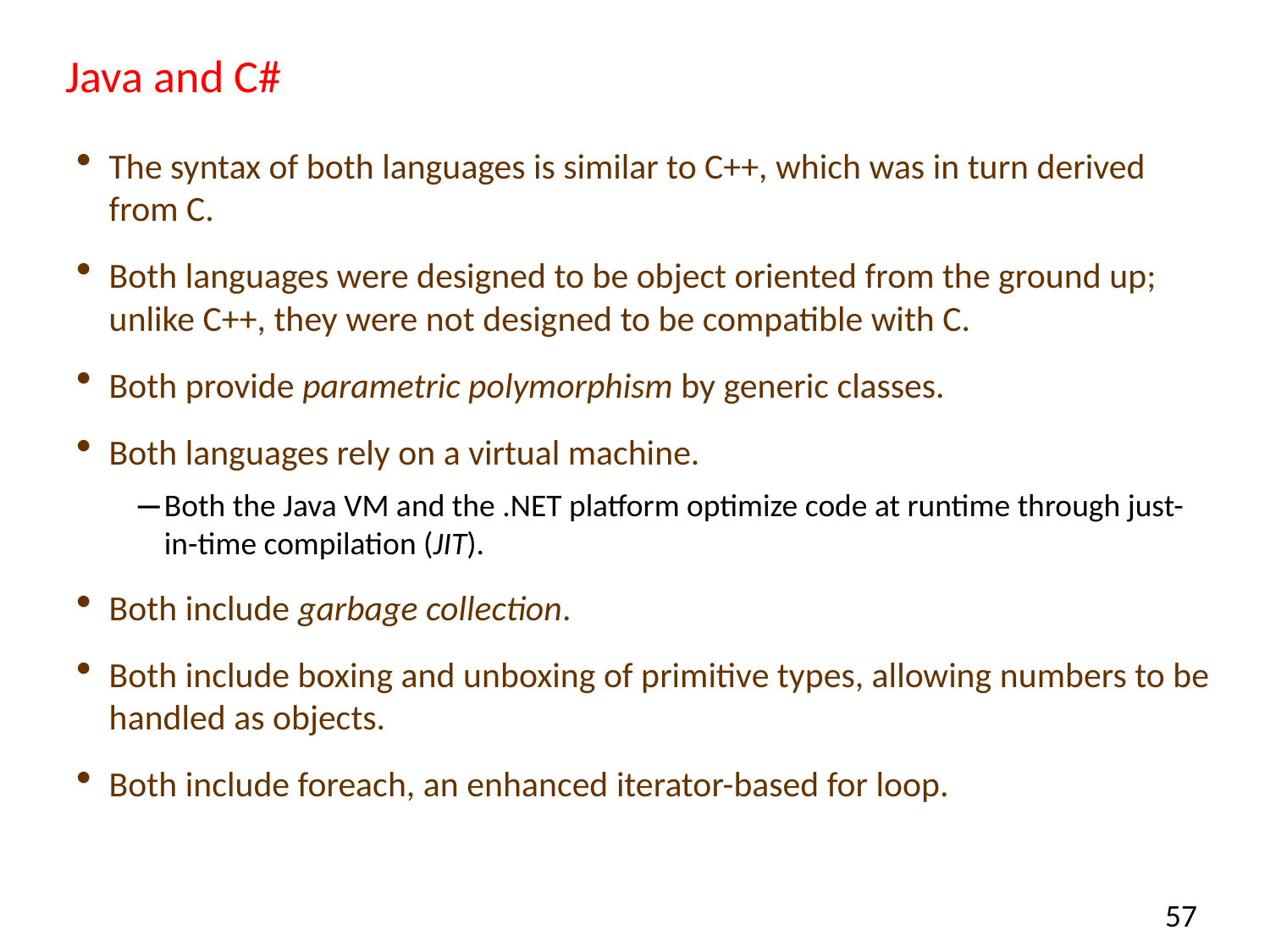

# Java and C#
The syntax of both languages is similar to C++, which was in turn derived from C.
Both languages were designed to be object oriented from the ground up; unlike C++, they were not designed to be compatible with C.
Both provide parametric polymorphism by generic classes.
Both languages rely on a virtual machine.
Both the Java VM and the .NET platform optimize code at runtime through just-in-time compilation (JIT).
Both include garbage collection.
Both include boxing and unboxing of primitive types, allowing numbers to be handled as objects.
Both include foreach, an enhanced iterator-based for loop.
57